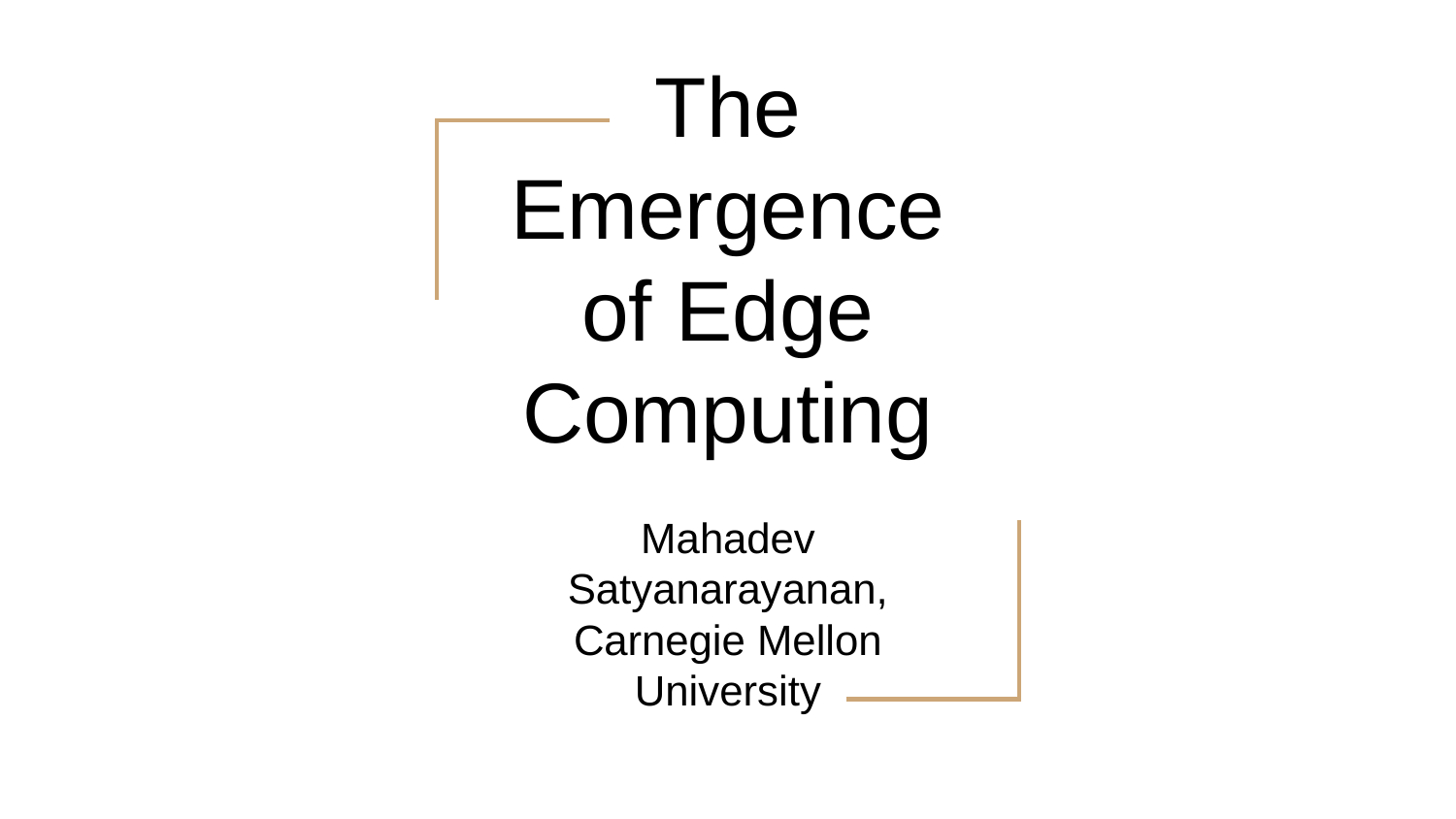

# The Emergence of Edge Computing
Mahadev Satyanarayanan, Carnegie Mellon University